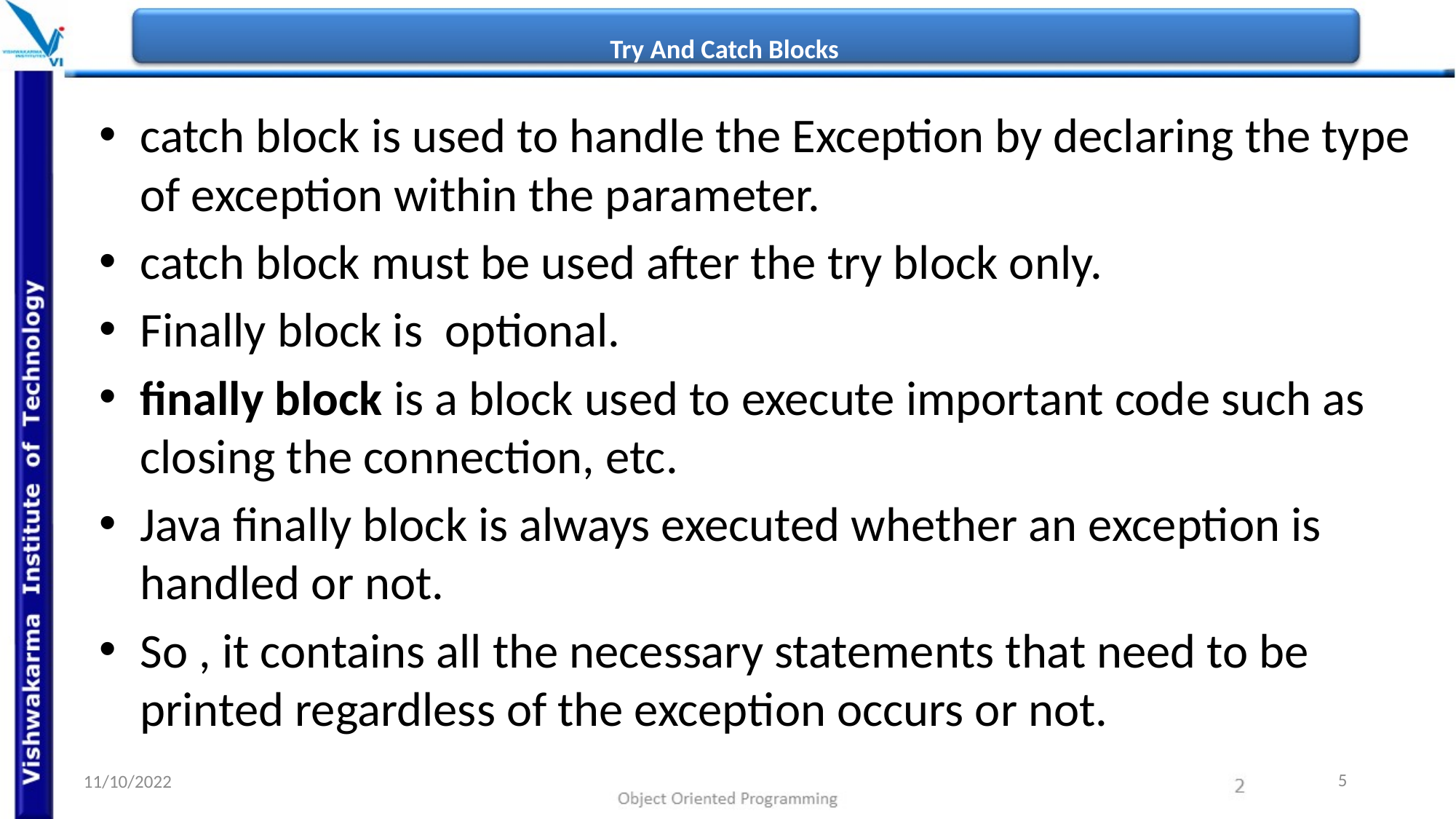

# Try And Catch Blocks
catch block is used to handle the Exception by declaring the type of exception within the parameter.
catch block must be used after the try block only.
Finally block is  optional.
finally block is a block used to execute important code such as closing the connection, etc.
Java finally block is always executed whether an exception is handled or not.
So , it contains all the necessary statements that need to be printed regardless of the exception occurs or not.

5
11/10/2022